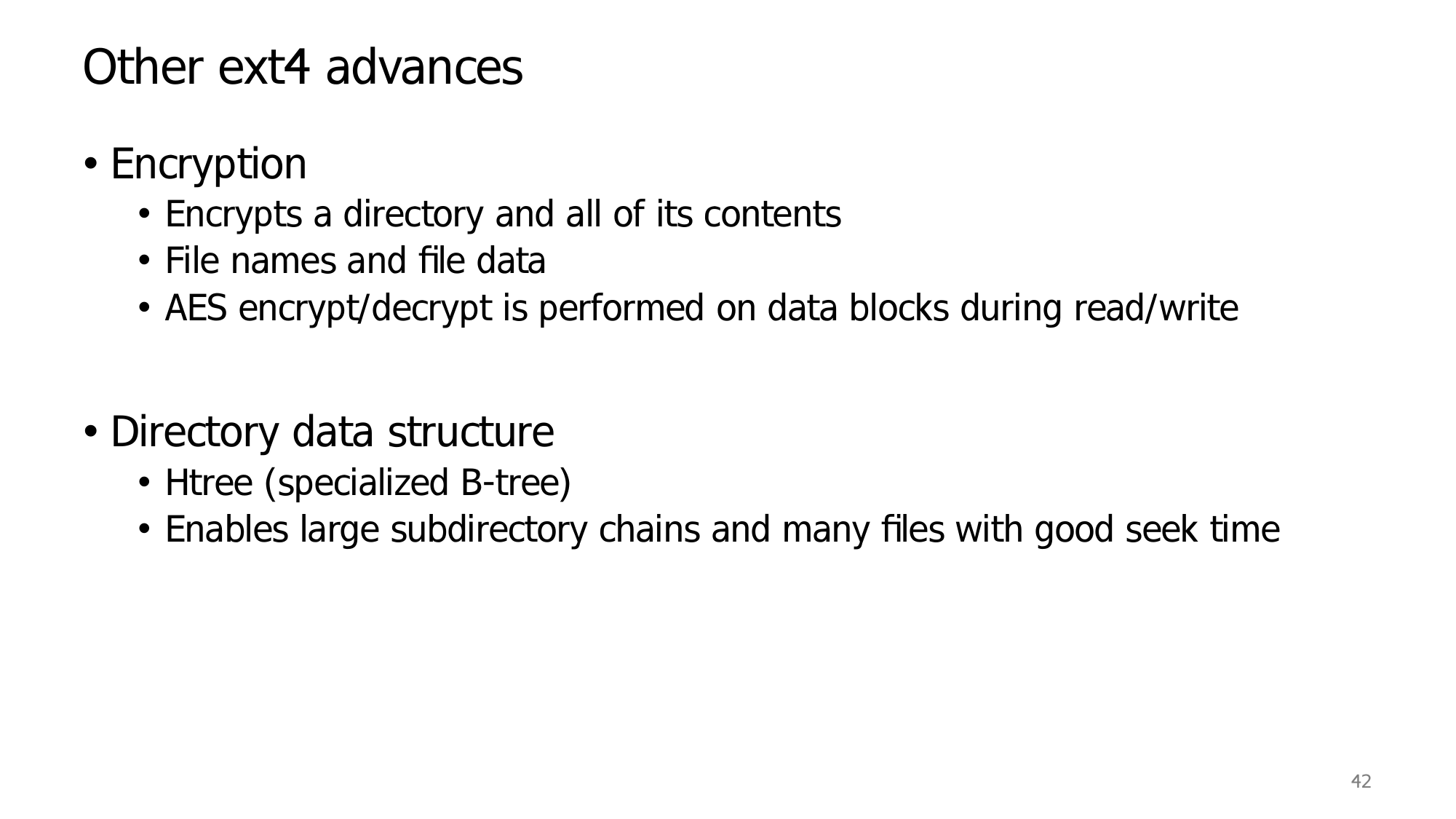

# Other ext4 advances
Encryption
Encrypts a directory and all of its contents
File names and file data
AES encrypt/decrypt is performed on data blocks during read/write

Directory data structure
Htree (specialized B-tree)
Enables large subdirectory chains and many files with good seek time
42